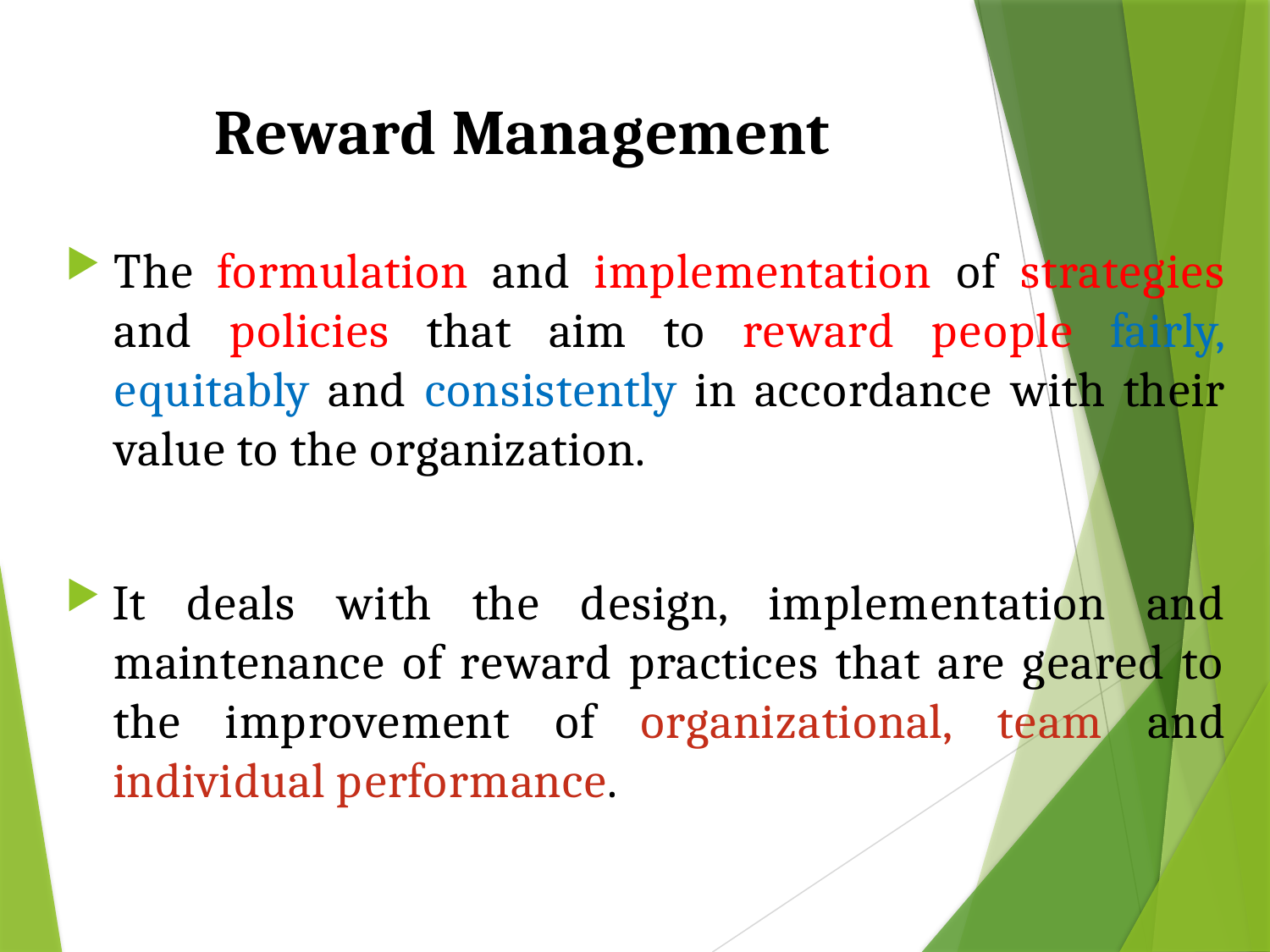

# Reward Management
The formulation and implementation of strategies and policies that aim to reward people fairly, equitably and consistently in accordance with their value to the organization.

It deals with the design, implementation and maintenance of reward practices that are geared to the improvement of organizational, team and individual performance.